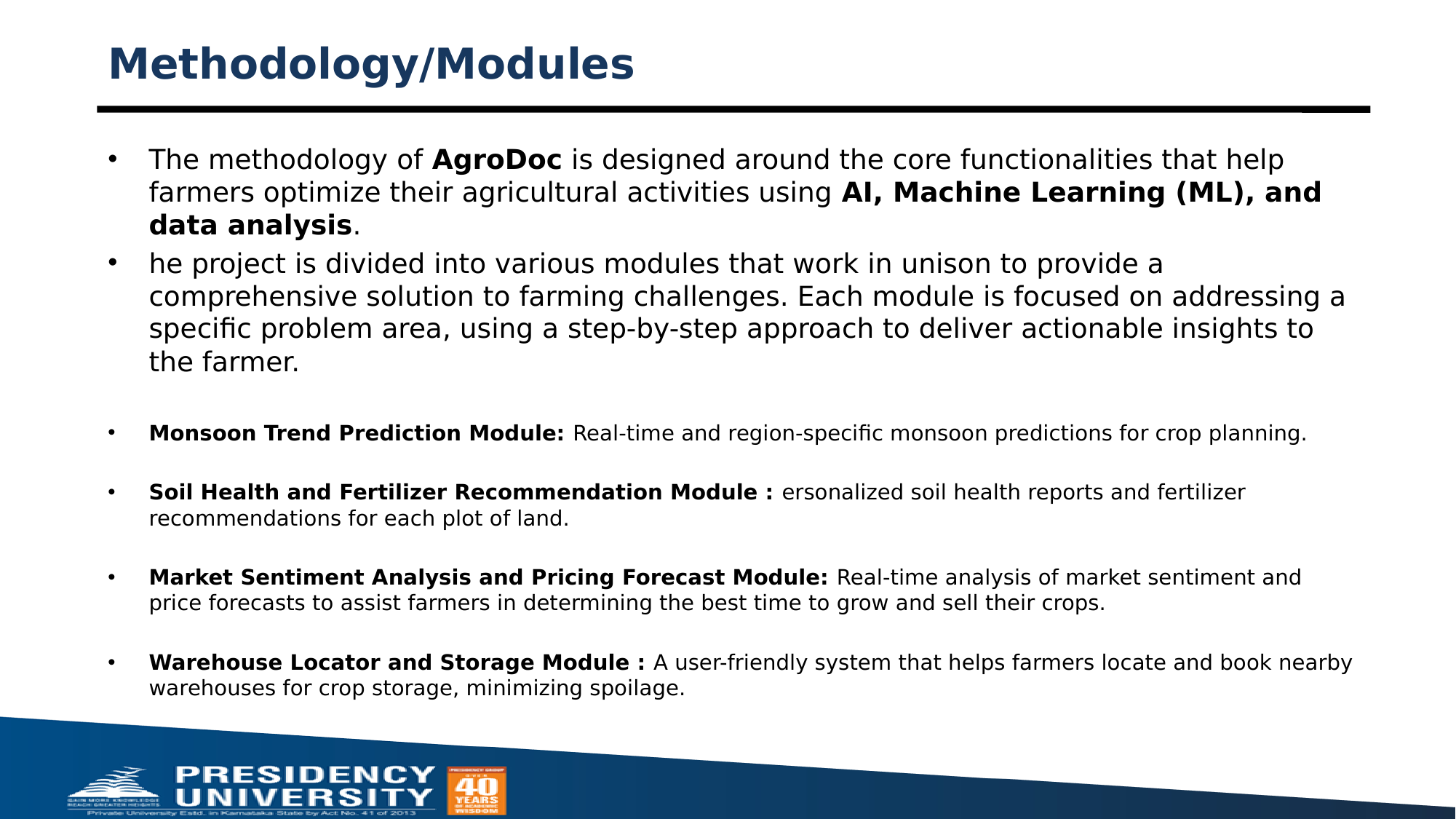

# Methodology/Modules
The methodology of AgroDoc is designed around the core functionalities that help farmers optimize their agricultural activities using AI, Machine Learning (ML), and data analysis.
he project is divided into various modules that work in unison to provide a comprehensive solution to farming challenges. Each module is focused on addressing a specific problem area, using a step-by-step approach to deliver actionable insights to the farmer.

Monsoon Trend Prediction Module: Real-time and region-specific monsoon predictions for crop planning.

Soil Health and Fertilizer Recommendation Module : ersonalized soil health reports and fertilizer recommendations for each plot of land.

Market Sentiment Analysis and Pricing Forecast Module: Real-time analysis of market sentiment and price forecasts to assist farmers in determining the best time to grow and sell their crops.

Warehouse Locator and Storage Module : A user-friendly system that helps farmers locate and book nearby warehouses for crop storage, minimizing spoilage.